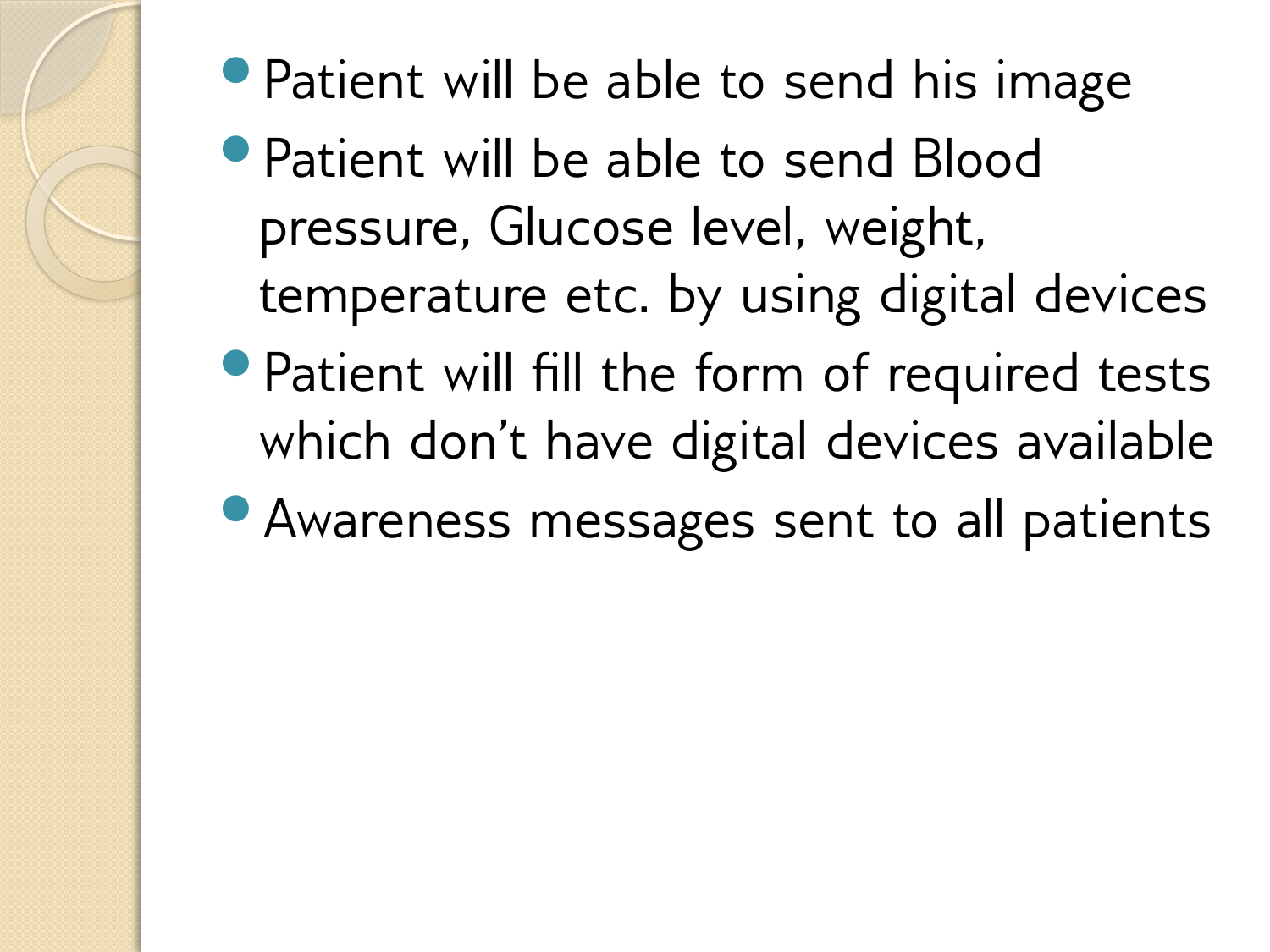

Patient will be able to send his image
Patient will be able to send Blood pressure, Glucose level, weight, temperature etc. by using digital devices
Patient will fill the form of required tests which don’t have digital devices available
Awareness messages sent to all patients